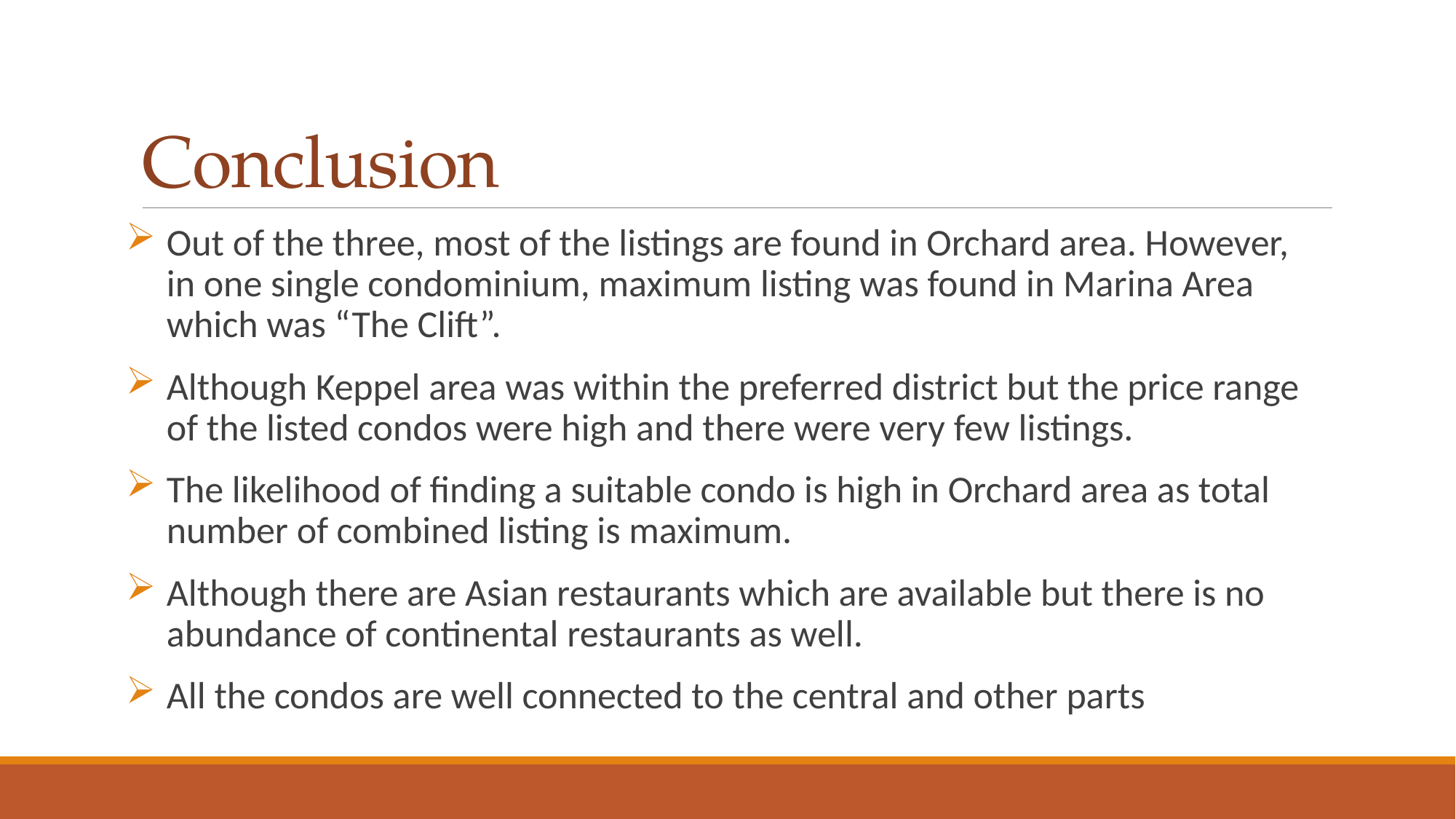

# Conclusion
Out of the three, most of the listings are found in Orchard area. However, in one single condominium, maximum listing was found in Marina Area which was “The Clift”.
Although Keppel area was within the preferred district but the price range of the listed condos were high and there were very few listings.
The likelihood of finding a suitable condo is high in Orchard area as total number of combined listing is maximum.
Although there are Asian restaurants which are available but there is no abundance of continental restaurants as well.
All the condos are well connected to the central and other parts